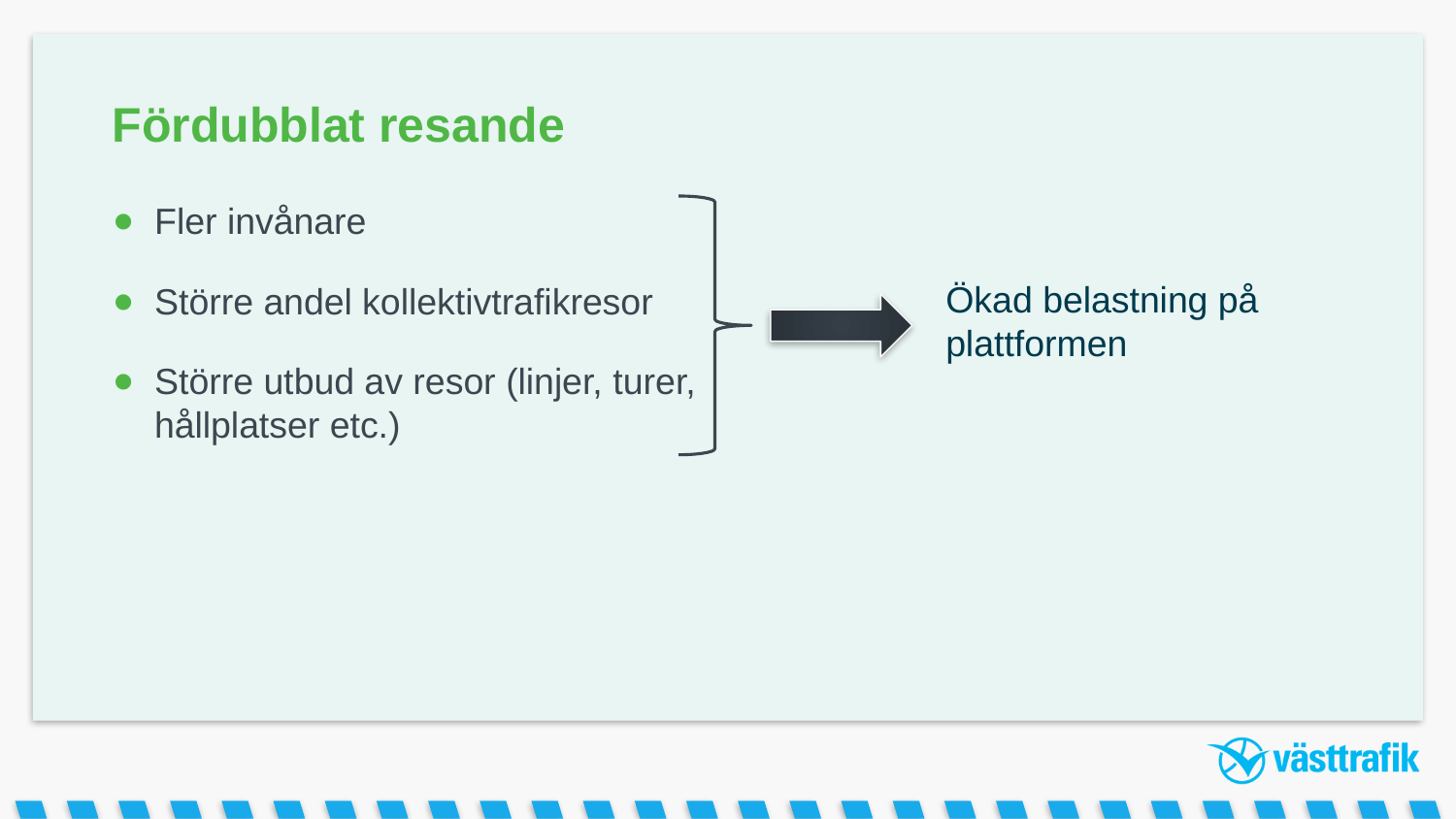

# Fördubblat resande
Fler invånare
Större andel kollektivtrafikresor
Större utbud av resor (linjer, turer, hållplatser etc.)

Ökad belastning på plattformen